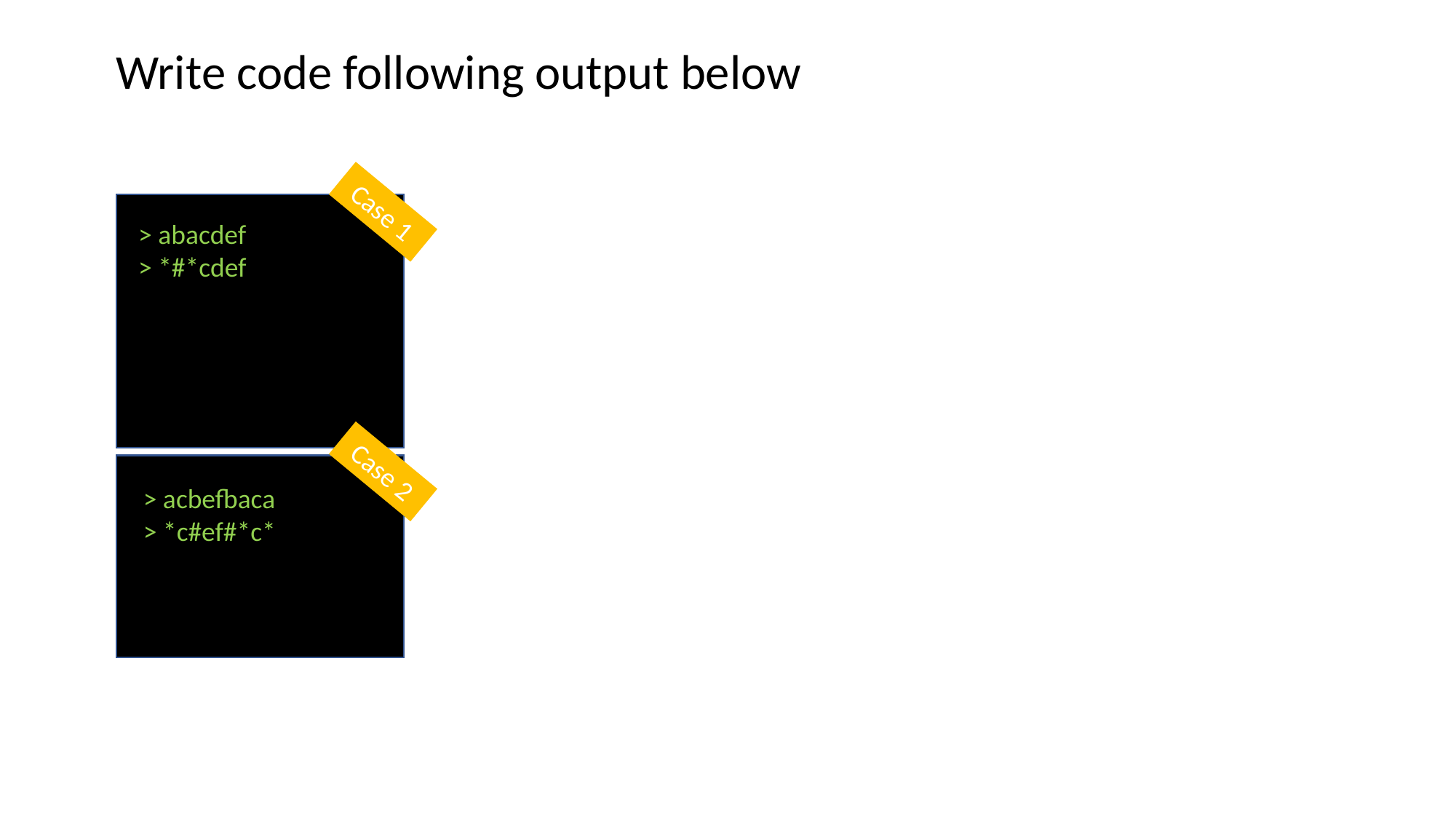

Write code following output below
Case 1

> abacdef
> *#*cdef
Case 2

> acbefbaca
> *c#ef#*c*